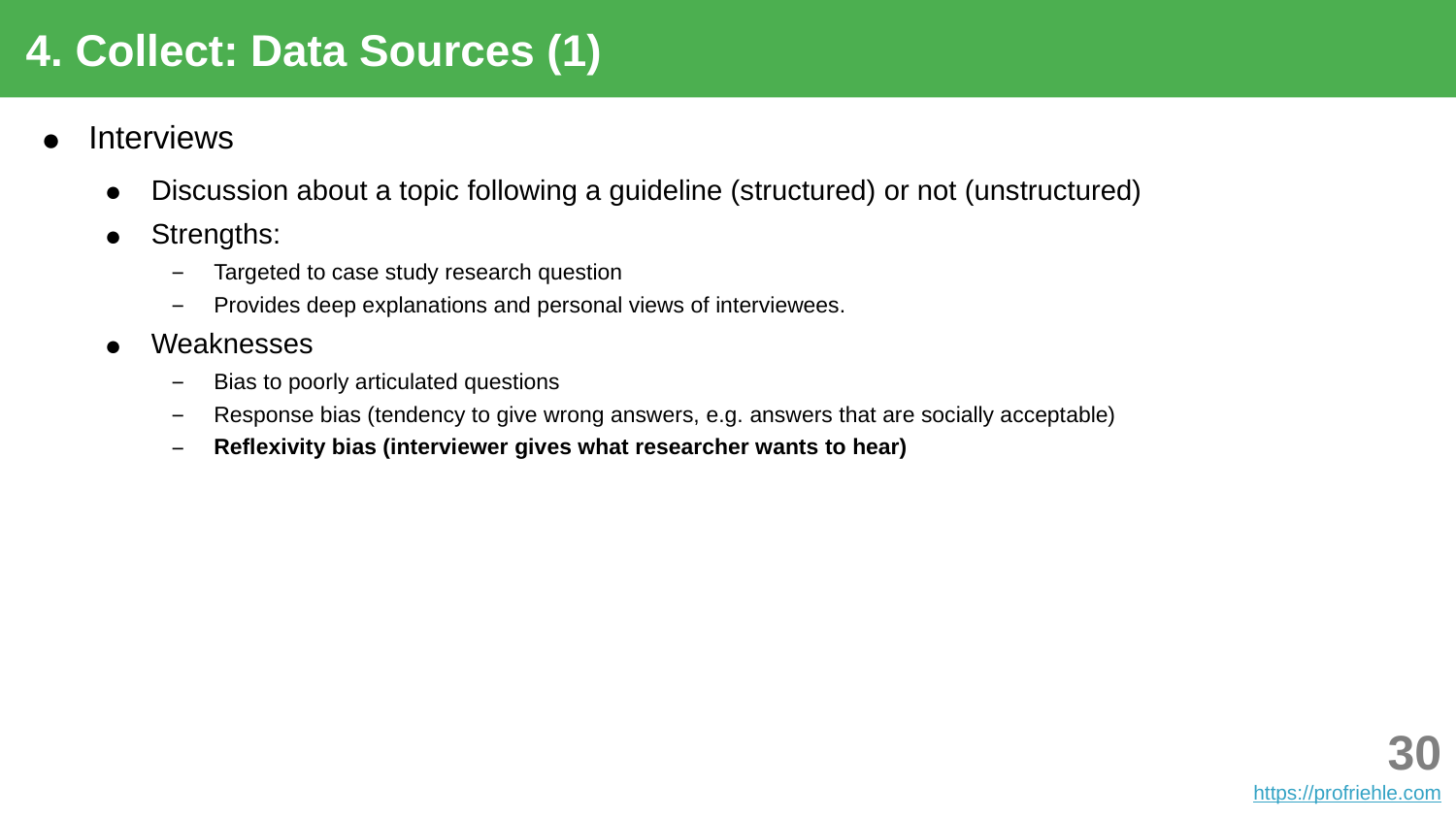

4. Collect: Data Sources (1)
Interviews
Discussion about a topic following a guideline (structured) or not (unstructured)
Strengths:
Targeted to case study research question
Provides deep explanations and personal views of interviewees.
Weaknesses
Bias to poorly articulated questions
Response bias (tendency to give wrong answers, e.g. answers that are socially acceptable)
Reflexivity bias (interviewer gives what researcher wants to hear)
30
https://profriehle.com